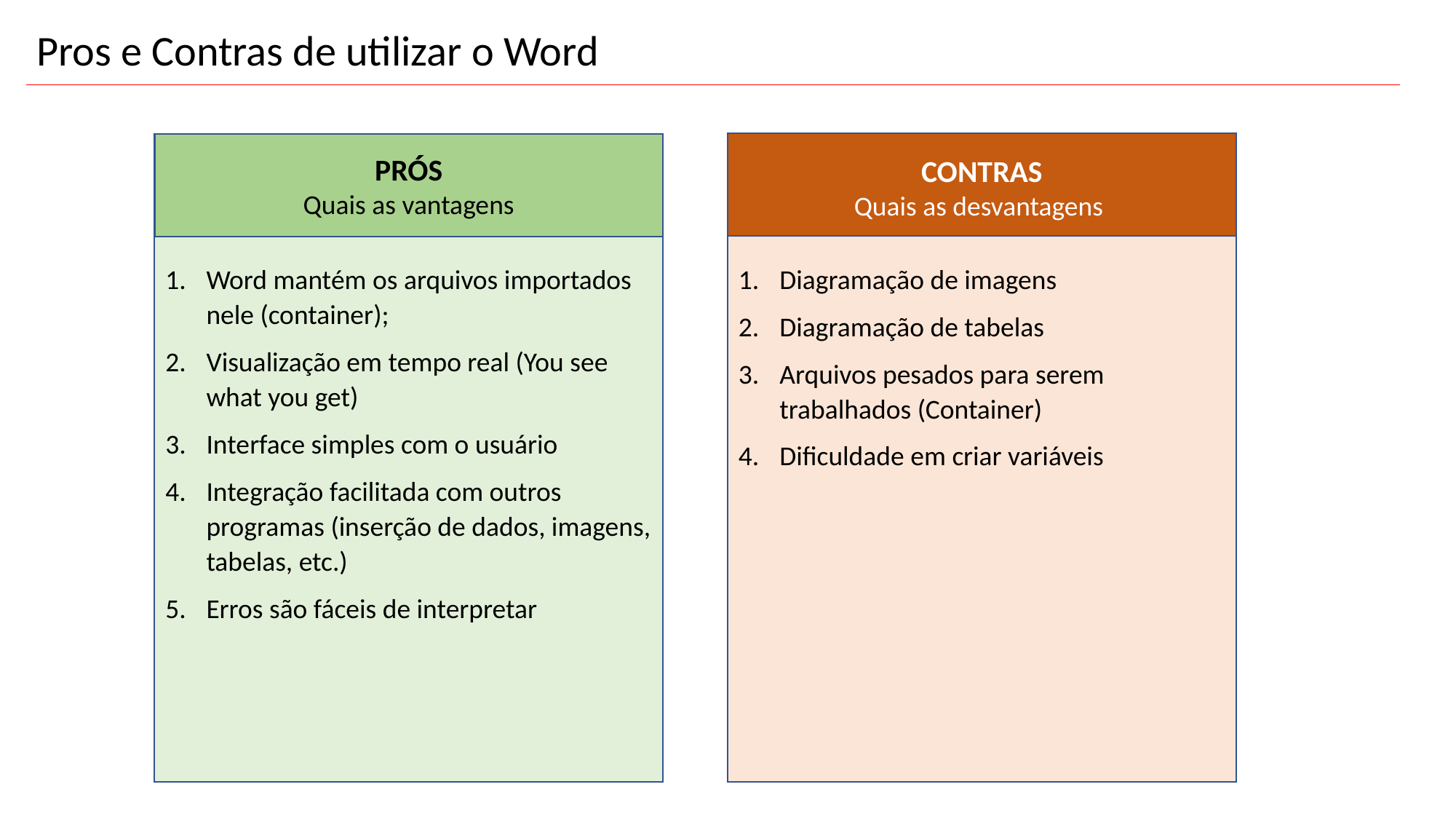

Pros e Contras de utilizar o Word

CONTRAS
Quais as desvantagens

PRÓS
Quais as vantagens

Diagramação de imagens
Diagramação de tabelas
Arquivos pesados para serem trabalhados (Container)
Dificuldade em criar variáveis

Word mantém os arquivos importados nele (container);
Visualização em tempo real (You see what you get)
Interface simples com o usuário
Integração facilitada com outros programas (inserção de dados, imagens, tabelas, etc.)
Erros são fáceis de interpretar